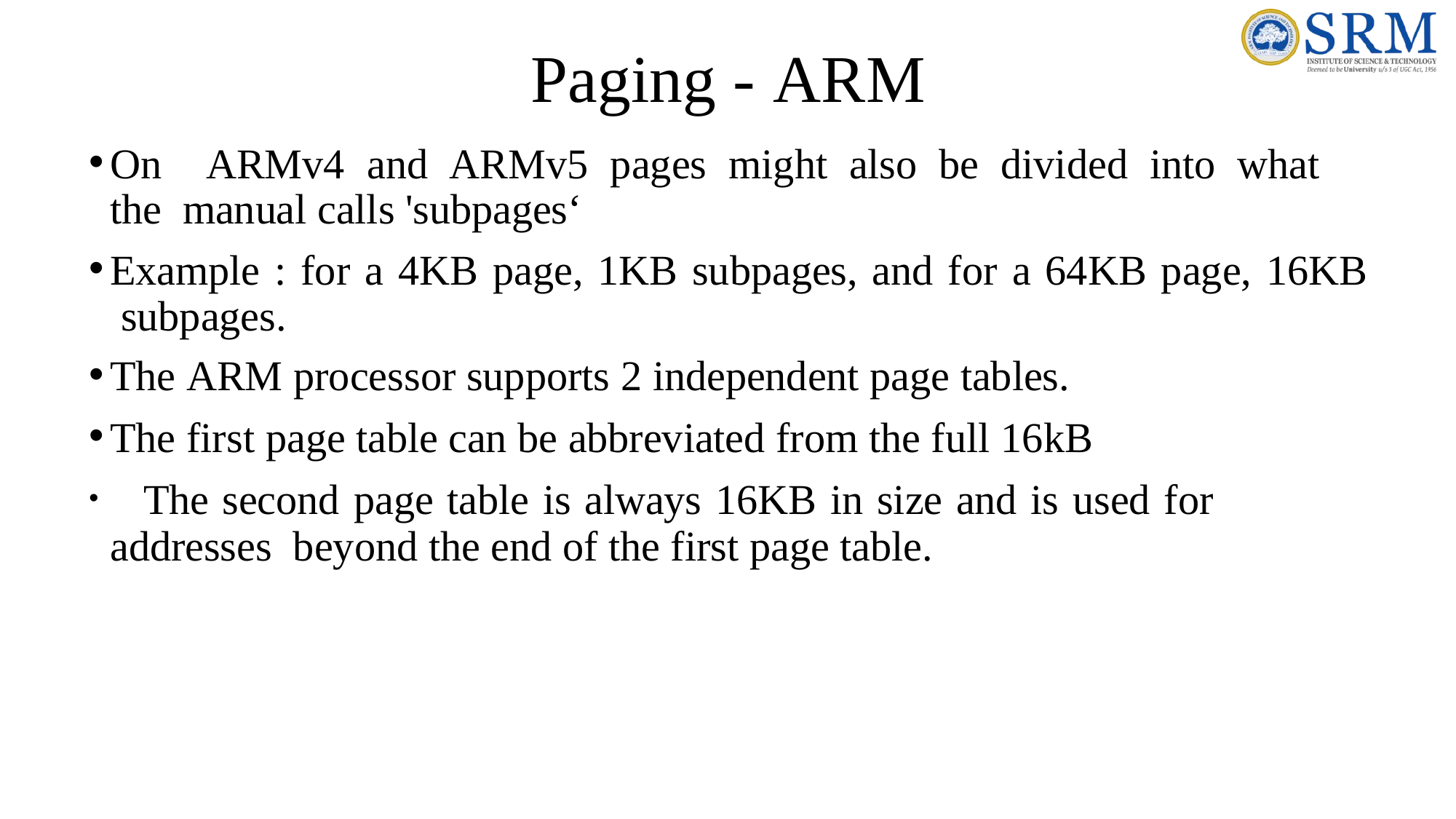

# Paging -	ARM
On	ARMv4	and	ARMv5	pages	might	also	be	divided	into	what	the  manual calls 'subpages‘
Example : for a 4KB page, 1KB subpages, and for a 64KB page, 16KB  subpages.
The ARM processor supports 2 independent page tables.
The first page table can be abbreviated from the full 16kB
	The second page table is always 16KB in size and is used for addresses  beyond the end of the first page table.